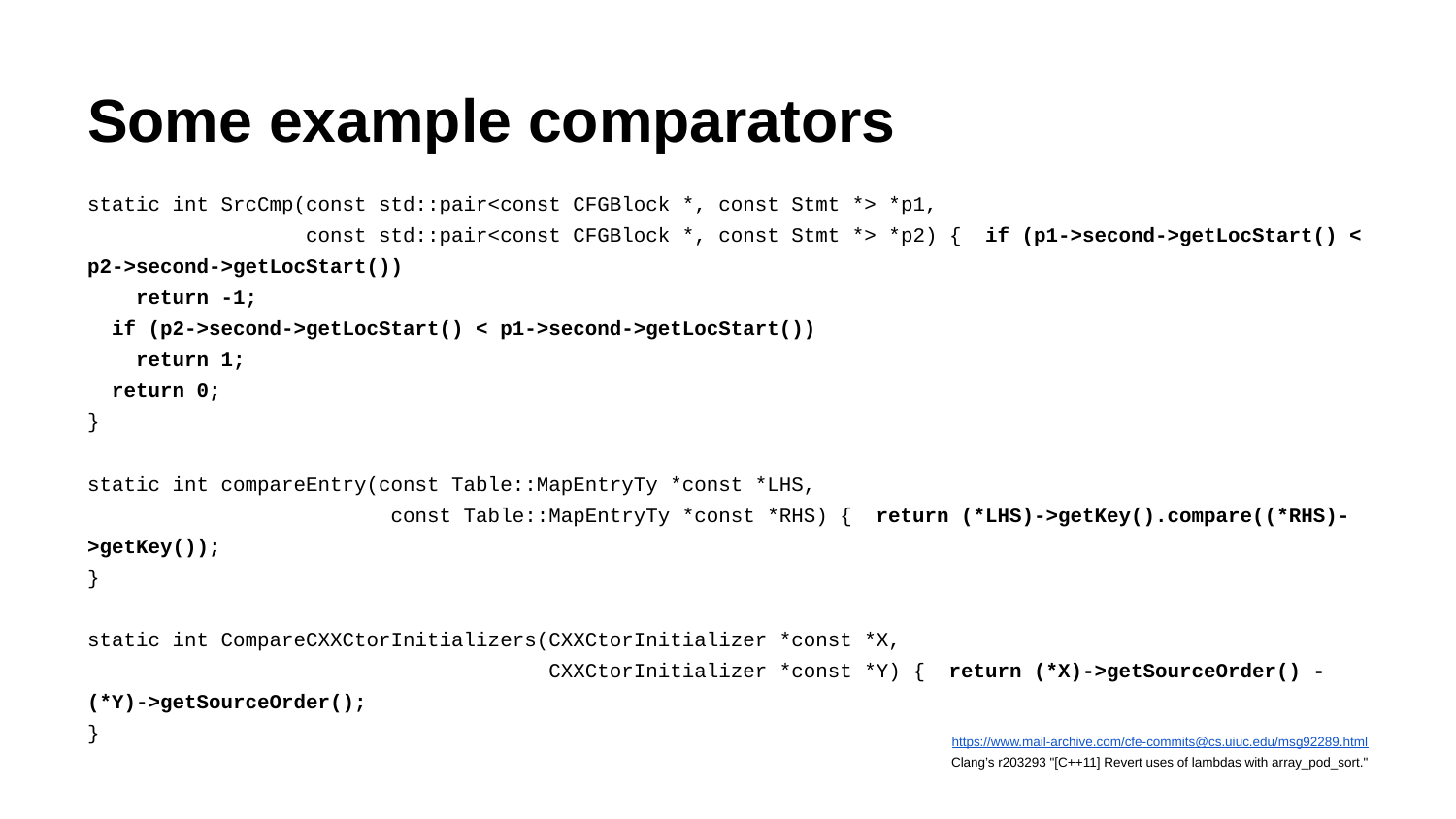

# Some example comparators
static int SrcCmp(const std::pair<const CFGBlock *, const Stmt *> *p1,
                  const std::pair<const CFGBlock *, const Stmt *> *p2) {  if (p1->second->getLocStart() < p2->second->getLocStart())
    return -1;
  if (p2->second->getLocStart() < p1->second->getLocStart())
    return 1;
  return 0;
}
static int compareEntry(const Table::MapEntryTy *const *LHS,
                         const Table::MapEntryTy *const *RHS) {  return (*LHS)->getKey().compare((*RHS)->getKey());
}

static int CompareCXXCtorInitializers(CXXCtorInitializer *const *X,
                                      CXXCtorInitializer *const *Y) {  return (*X)->getSourceOrder() - (*Y)->getSourceOrder();
}
https://www.mail-archive.com/cfe-commits@cs.uiuc.edu/msg92289.html
Clang’s r203293 "[C++11] Revert uses of lambdas with array_pod_sort."